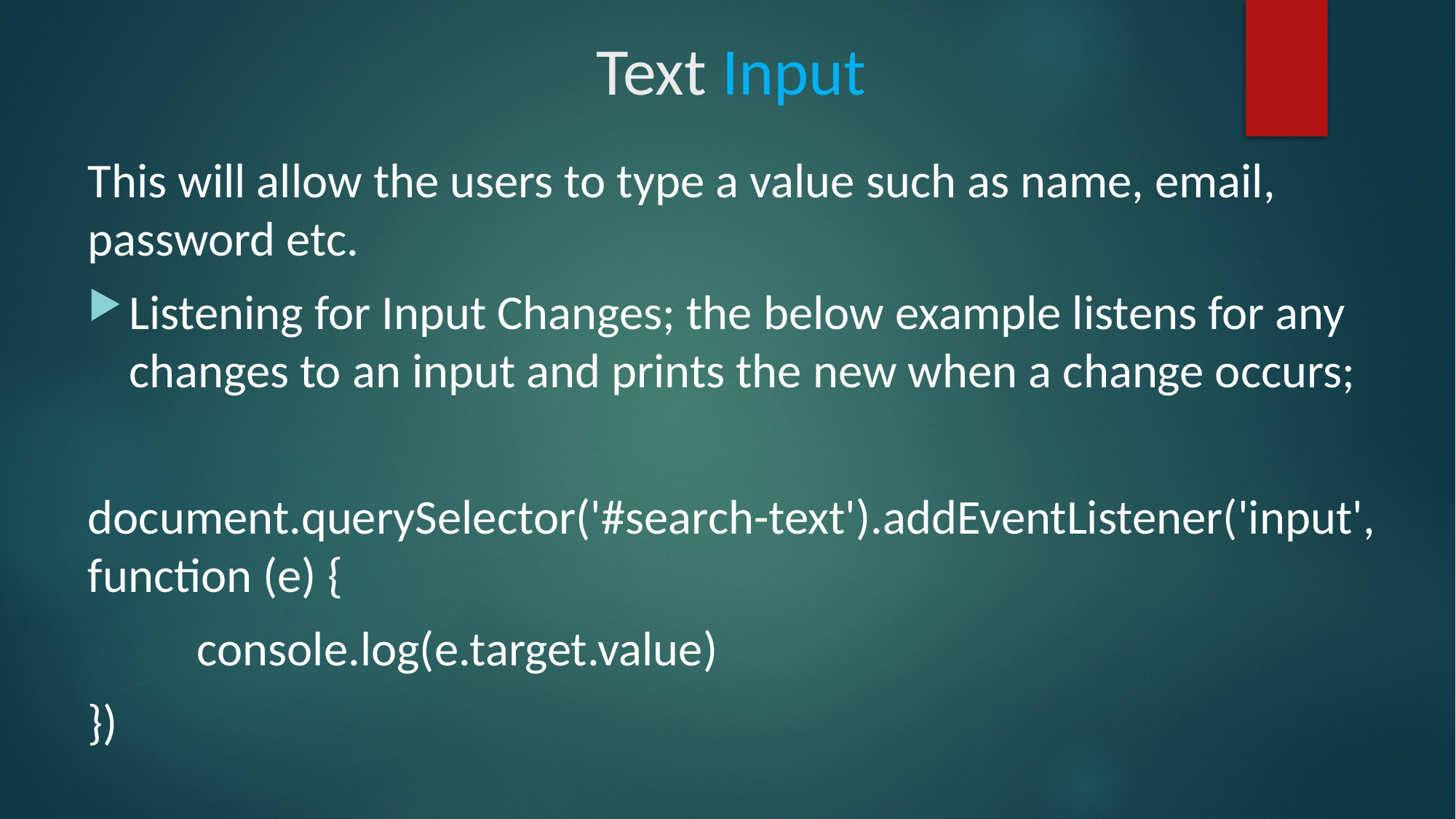

# Text Input
This will allow the users to type a value such as name, email, password etc.
Listening for Input Changes; the below example listens for any changes to an input and prints the new when a change occurs;

document.querySelector('#search-text').addEventListener('input', function (e) {
	console.log(e.target.value)
})